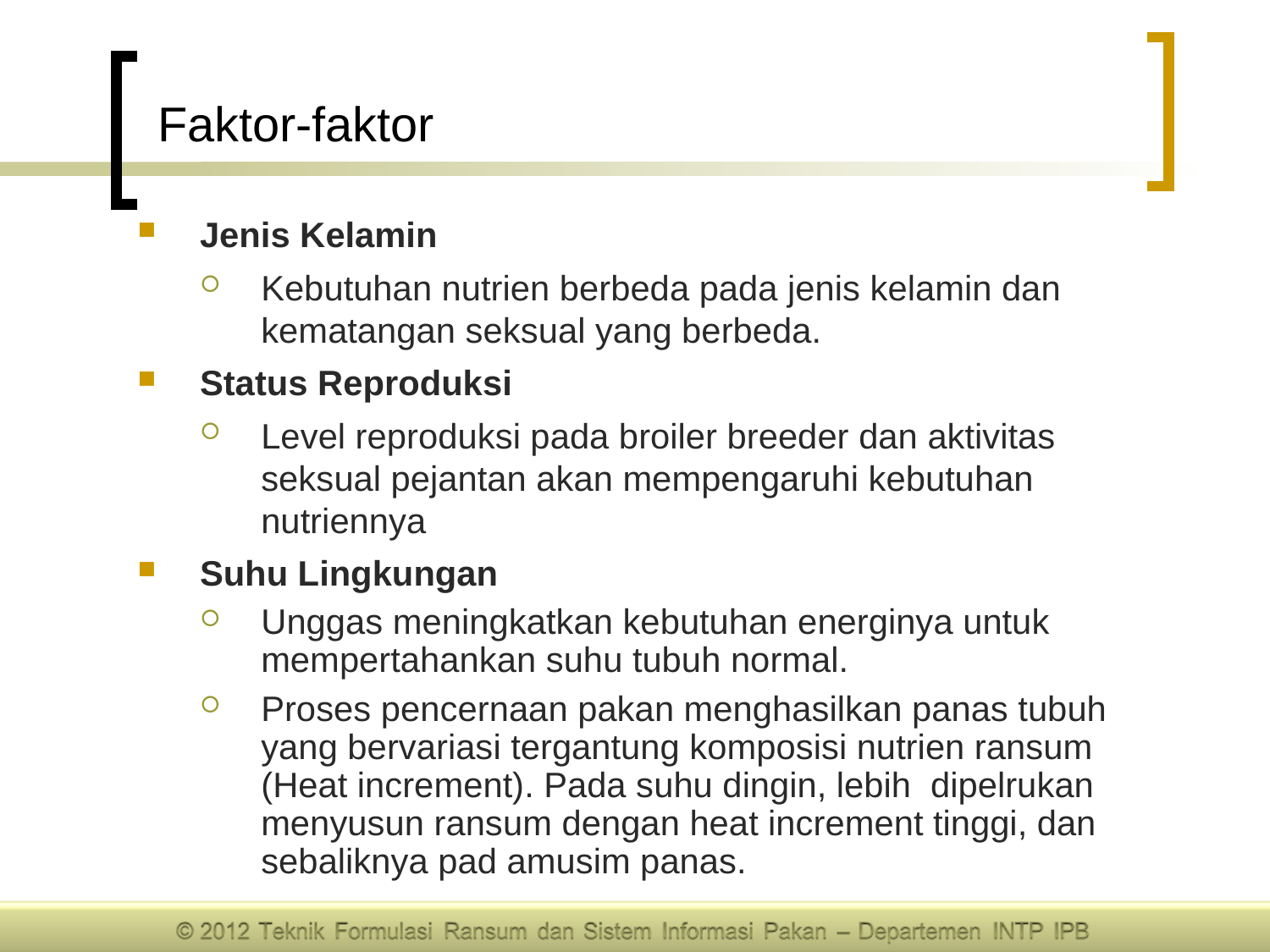

# Faktor-faktor
Jenis Kelamin
Kebutuhan nutrien berbeda pada jenis kelamin dan kematangan seksual yang berbeda.
Status Reproduksi
Level reproduksi pada broiler breeder dan aktivitas seksual pejantan akan mempengaruhi kebutuhan nutriennya
Suhu Lingkungan
Unggas meningkatkan kebutuhan energinya untuk mempertahankan suhu tubuh normal.
Proses pencernaan pakan menghasilkan panas tubuh yang bervariasi tergantung komposisi nutrien ransum (Heat increment). Pada suhu dingin, lebih  dipelrukan menyusun ransum dengan heat increment tinggi, dan sebaliknya pad amusim panas.